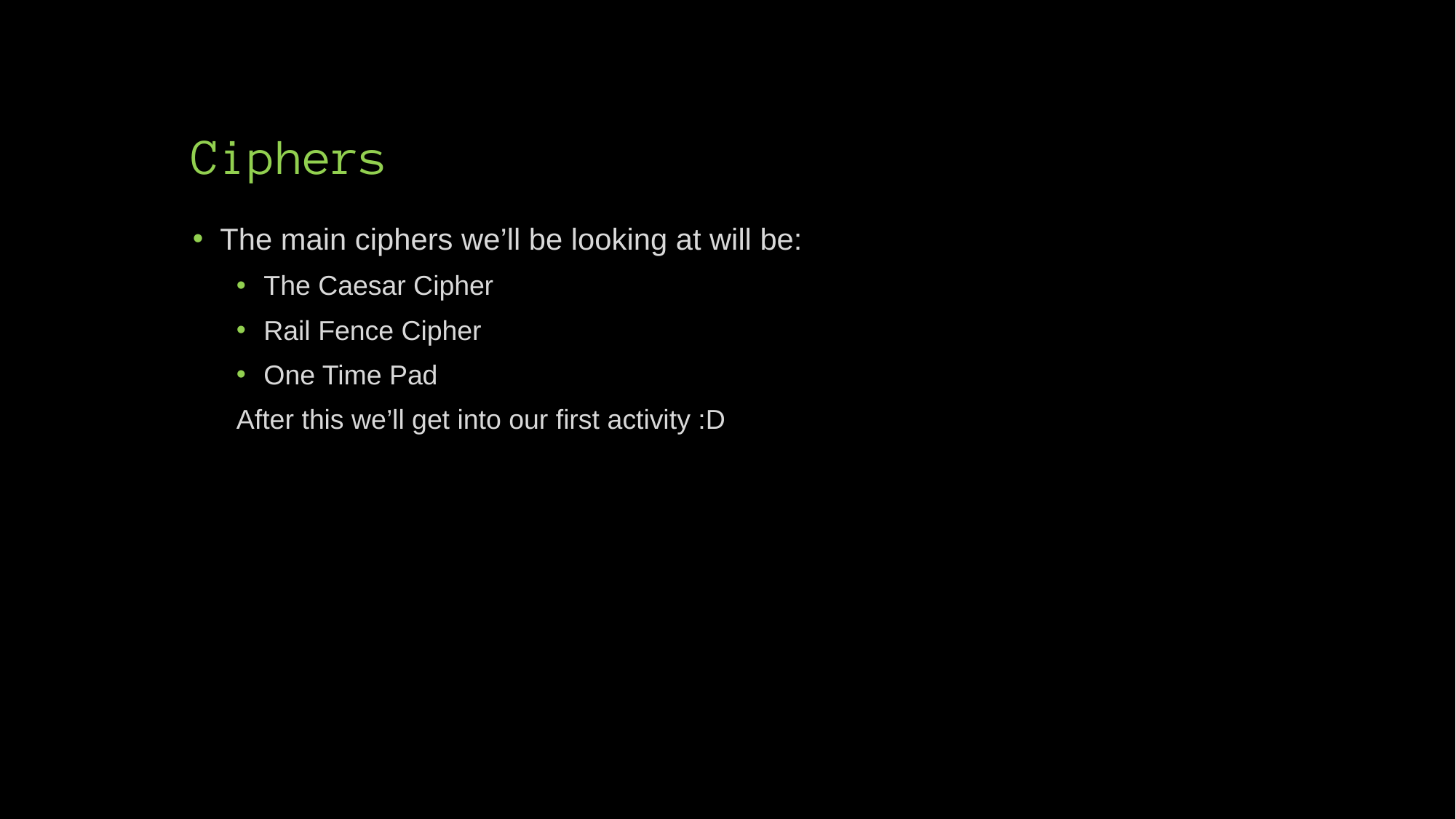

# Ciphers
The main ciphers we’ll be looking at will be:
The Caesar Cipher
Rail Fence Cipher
One Time Pad
After this we’ll get into our first activity :D